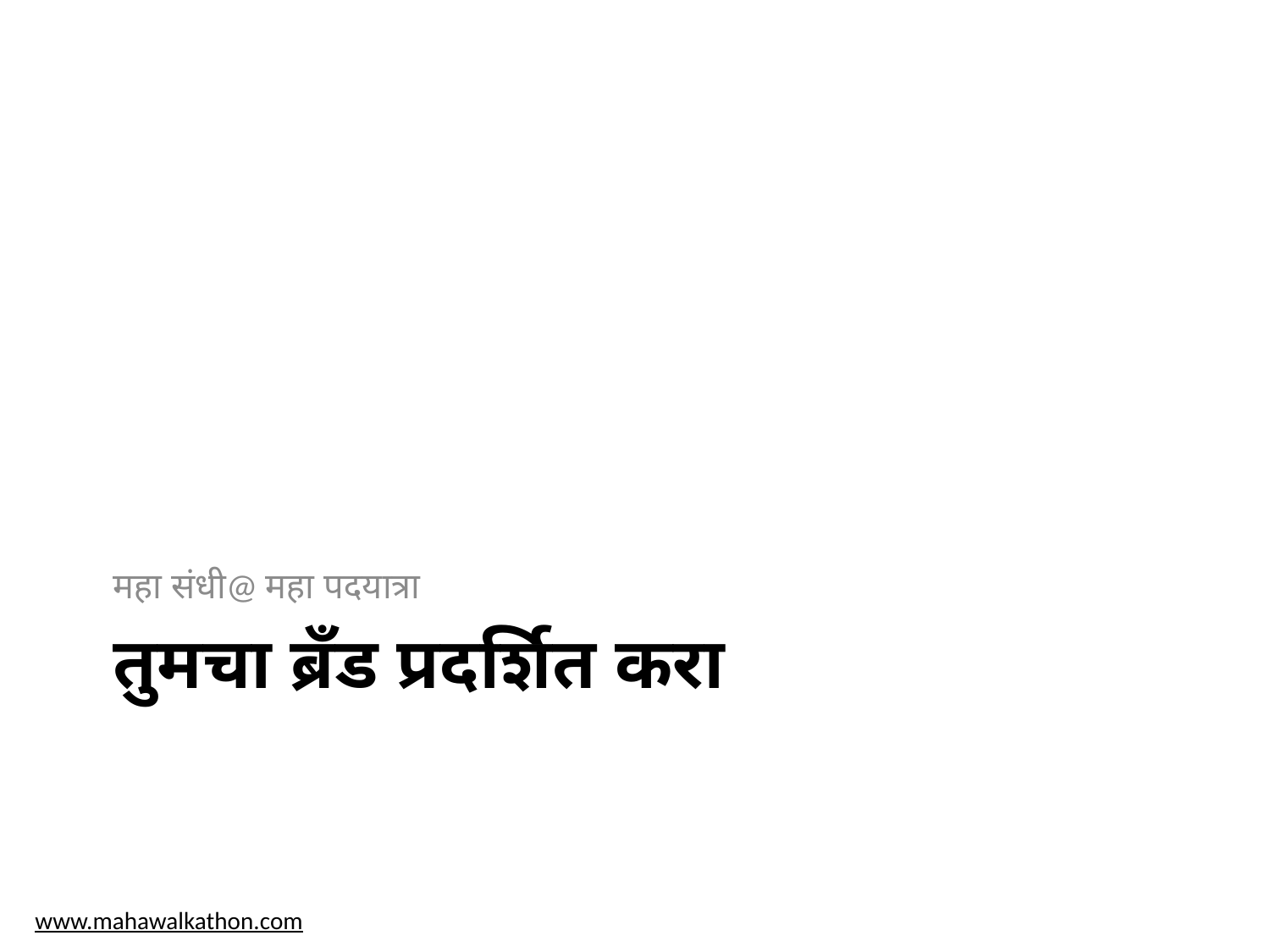

महा संधी@ महा पदयात्रा
# तुमचा ब्रॅंड प्रदर्शित करा
www.mahawalkathon.com